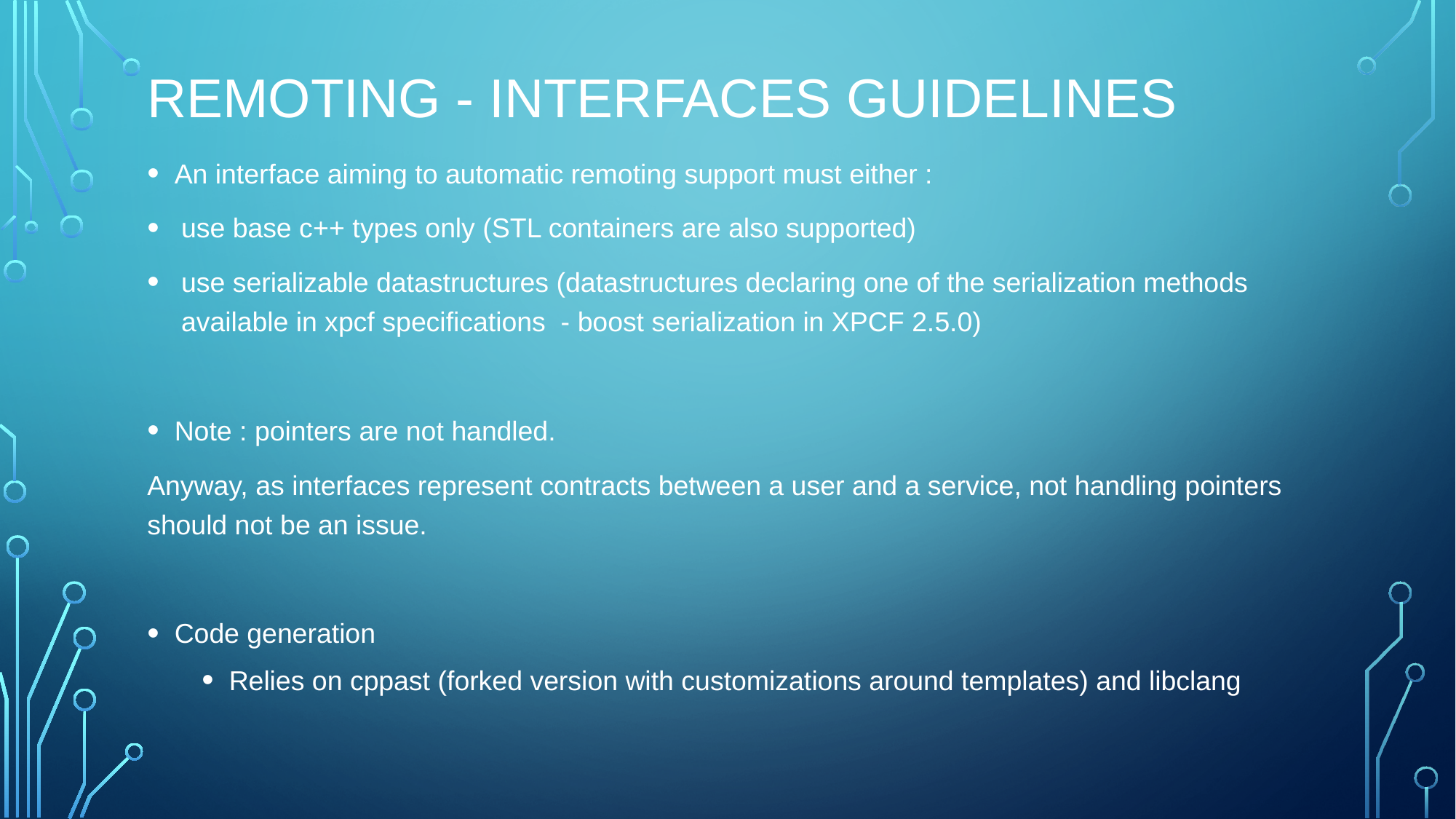

REMOTING - Interfaces guidelines
An interface aiming to automatic remoting support must either :
use base c++ types only (STL containers are also supported)
use serializable datastructures (datastructures declaring one of the serialization methods available in xpcf specifications  - boost serialization in XPCF 2.5.0)

Note : pointers are not handled.
Anyway, as interfaces represent contracts between a user and a service, not handling pointers should not be an issue.

Code generation
Relies on cppast (forked version with customizations around templates) and libclang